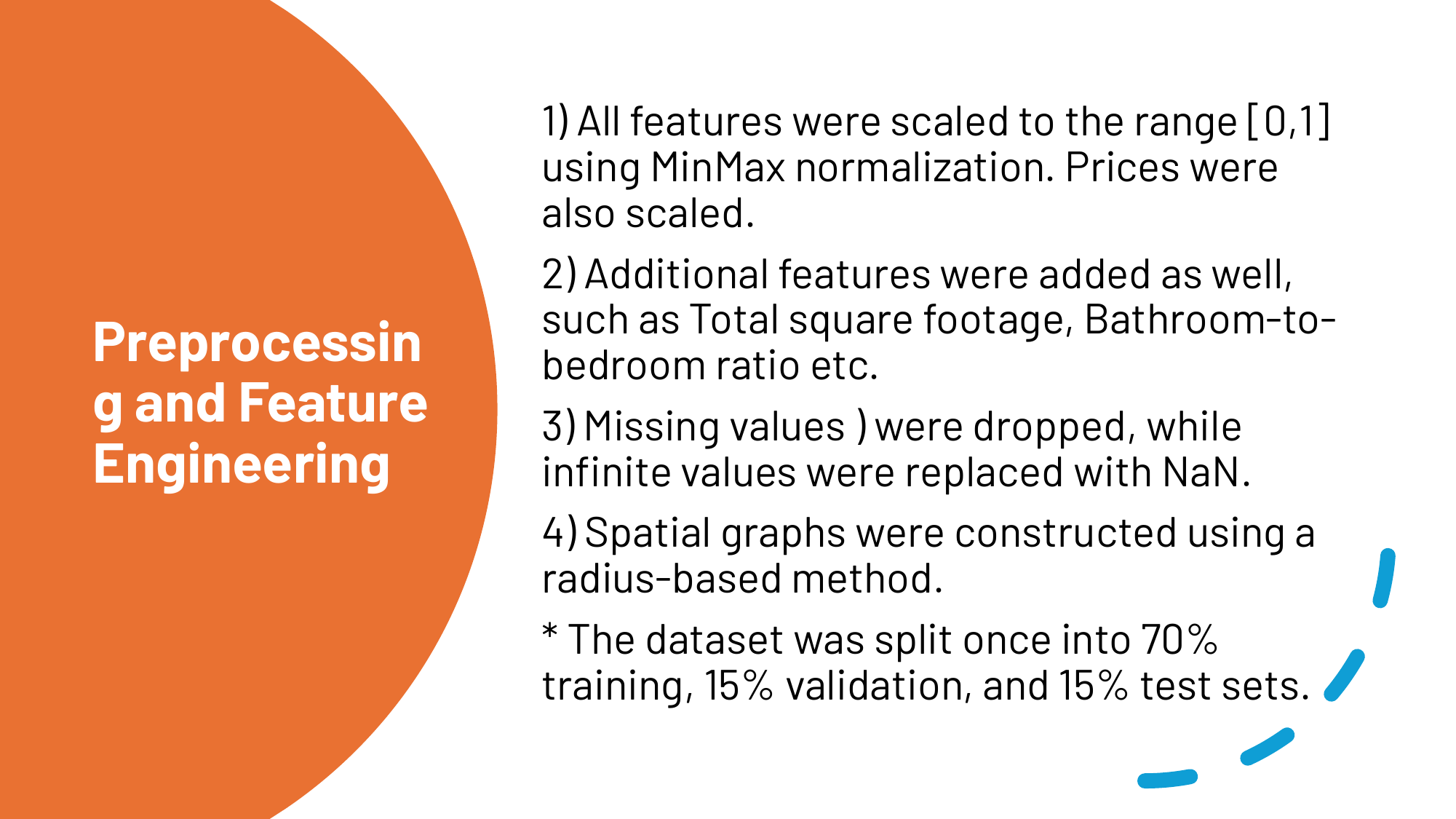

1) All features were scaled to the range [0,1] using MinMax normalization. Prices were also scaled.
2) Additional features were added as well, such as Total square footage, Bathroom-to-bedroom ratio etc.
3) Missing values ) were dropped, while infinite values were replaced with NaN.
4) Spatial graphs were constructed using a radius-based method.
* The dataset was split once into 70% training, 15% validation, and 15% test sets.
# Preprocessing and Feature Engineering